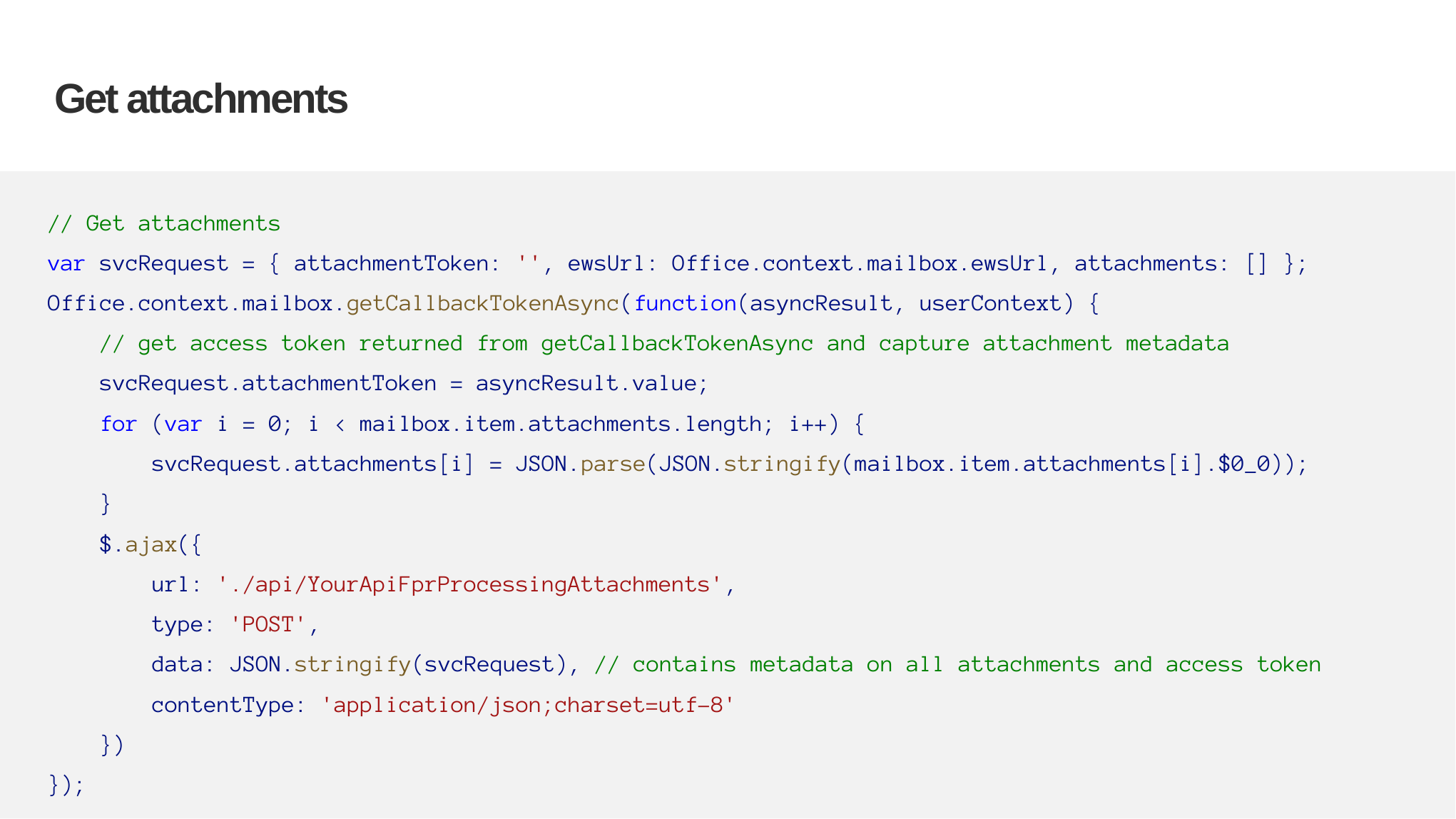

# Get attachments

// Get attachments
var svcRequest = { attachmentToken: '', ewsUrl: Office.context.mailbox.ewsUrl, attachments: [] };
Office.context.mailbox.getCallbackTokenAsync(function(asyncResult, userContext) {
    // get access token returned from getCallbackTokenAsync and capture attachment metadata
    svcRequest.attachmentToken = asyncResult.value;
    for (var i = 0; i < mailbox.item.attachments.length; i++) {
        svcRequest.attachments[i] = JSON.parse(JSON.stringify(mailbox.item.attachments[i].$0_0));
    }
    $.ajax({
        url: './api/YourApiFprProcessingAttachments',
        type: 'POST',
        data: JSON.stringify(svcRequest), // contains metadata on all attachments and access token
        contentType: 'application/json;charset=utf-8'
    })
});